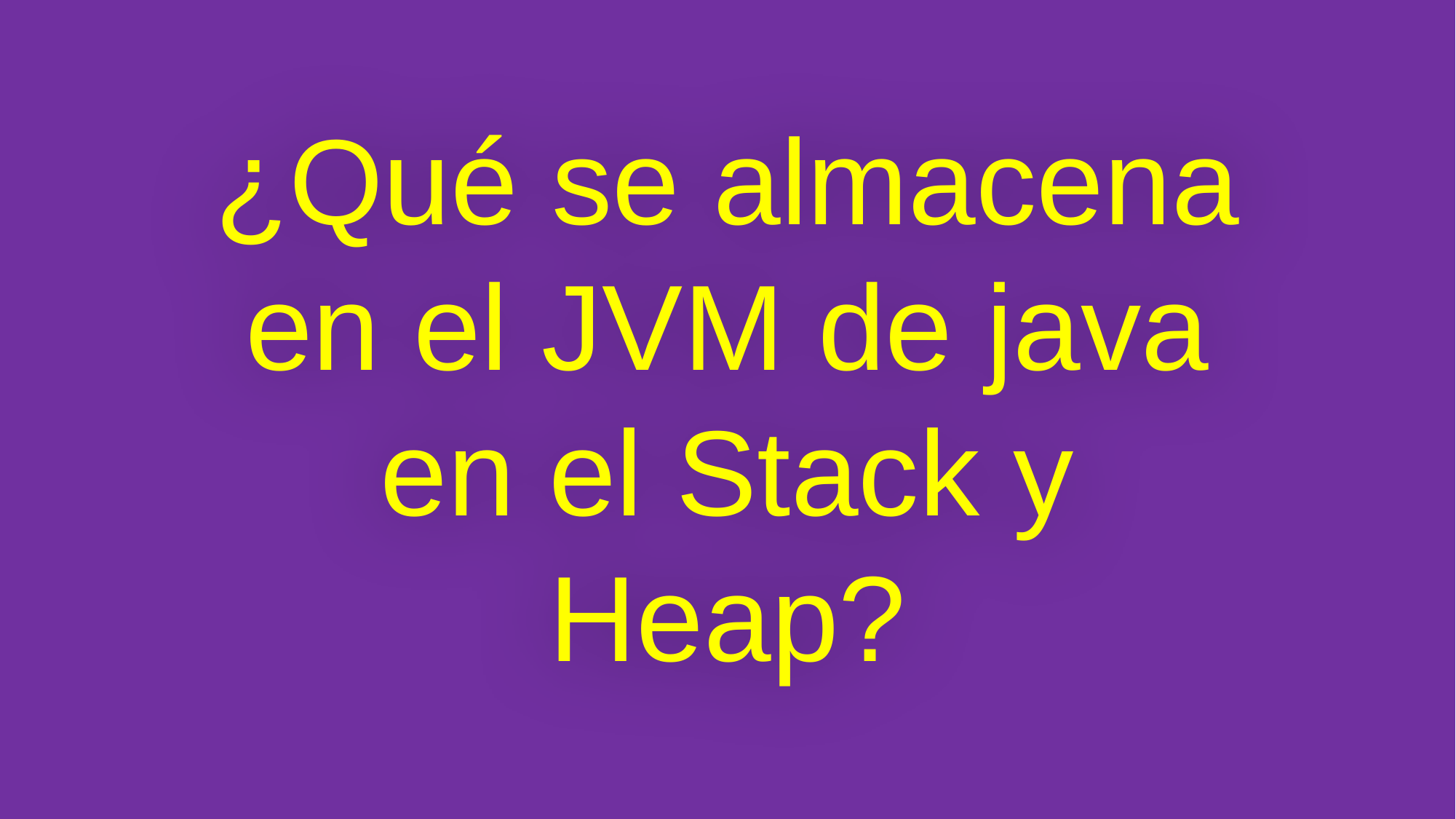

¿Qué se almacena en el JVM de java en el Stack y Heap?